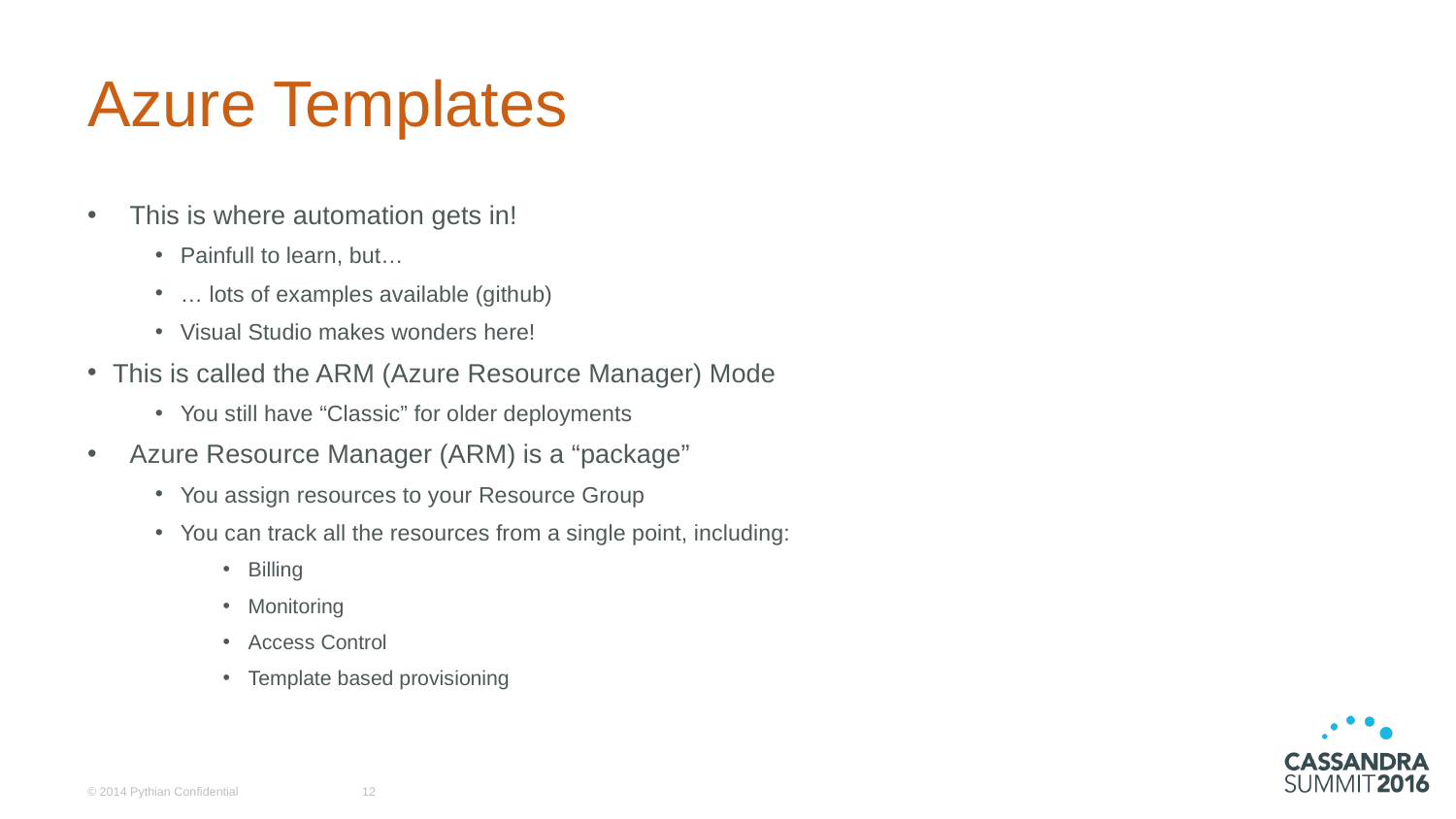

# Azure Templates
This is where automation gets in!
Painfull to learn, but…
… lots of examples available (github)
Visual Studio makes wonders here!
This is called the ARM (Azure Resource Manager) Mode
You still have “Classic” for older deployments
Azure Resource Manager (ARM) is a “package”
You assign resources to your Resource Group
You can track all the resources from a single point, including:
Billing
Monitoring
Access Control
Template based provisioning

© 2014 Pythian Confidential
12